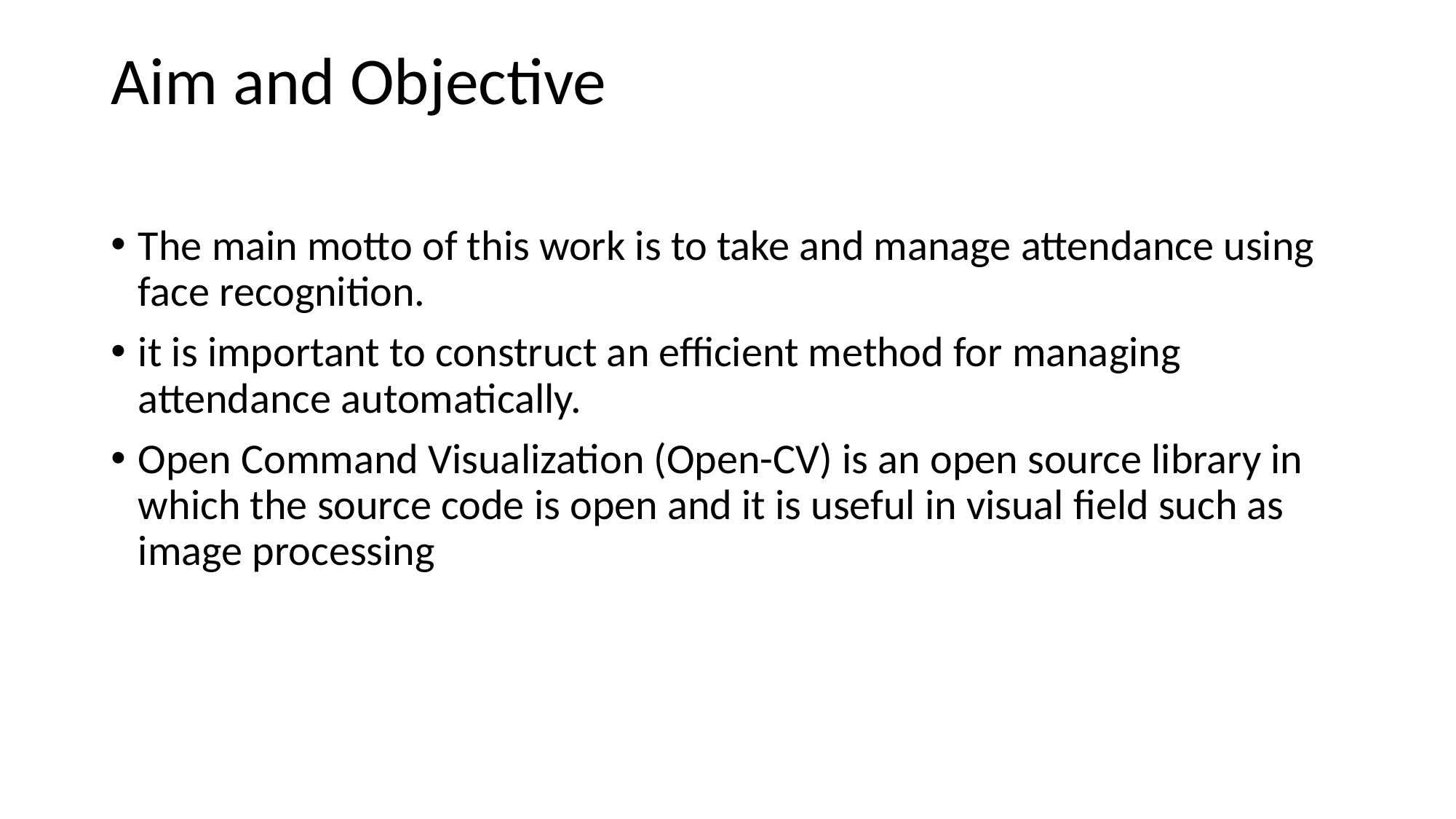

# Aim and Objective
The main motto of this work is to take and manage attendance using face recognition.
it is important to construct an efficient method for managing attendance automatically.
Open Command Visualization (Open-CV) is an open source library in which the source code is open and it is useful in visual field such as image processing